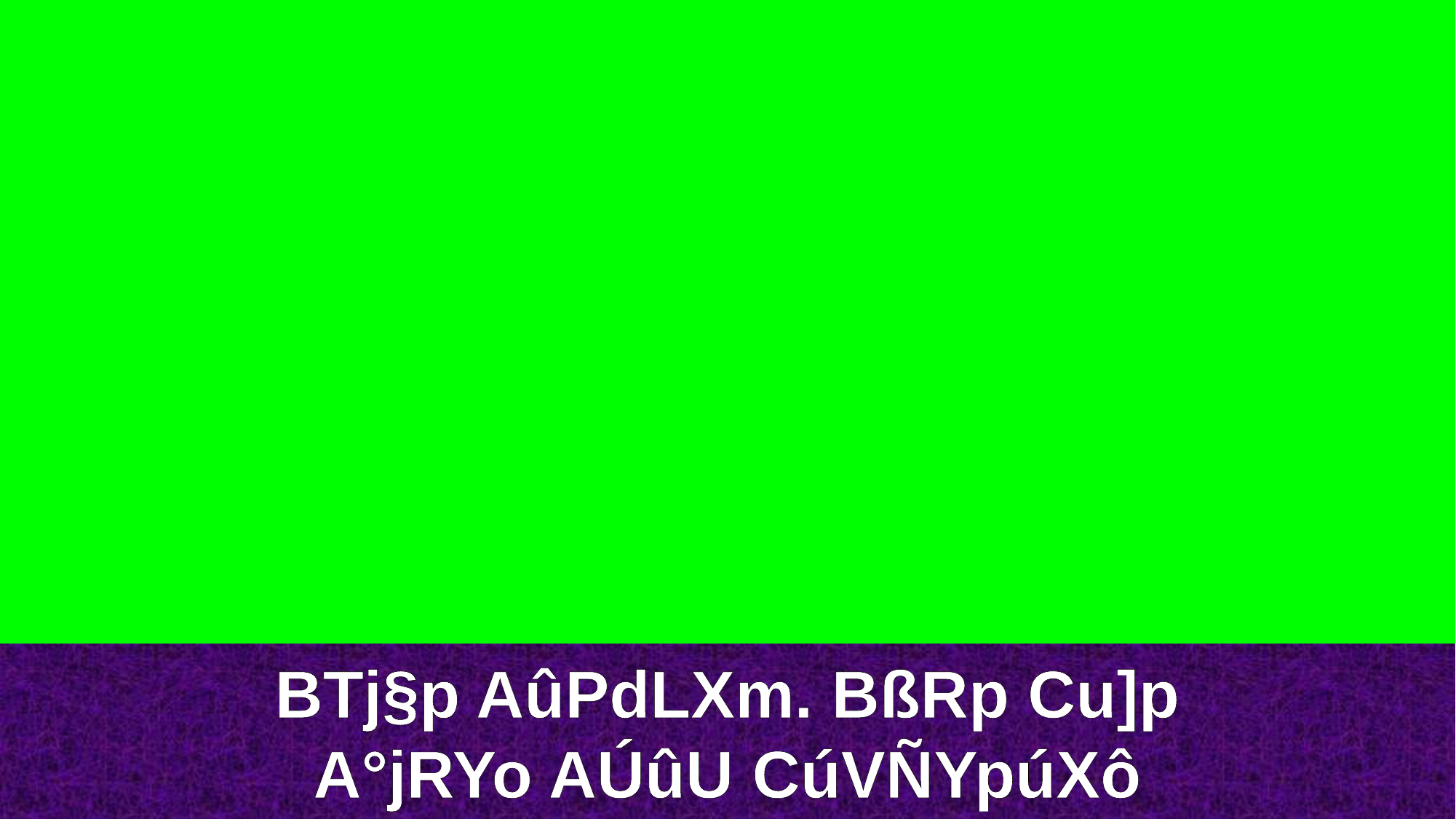

BTj§p AûPdLXm. BßRp Cu]p
A°jRYo AÚûU CúVÑYpúXô